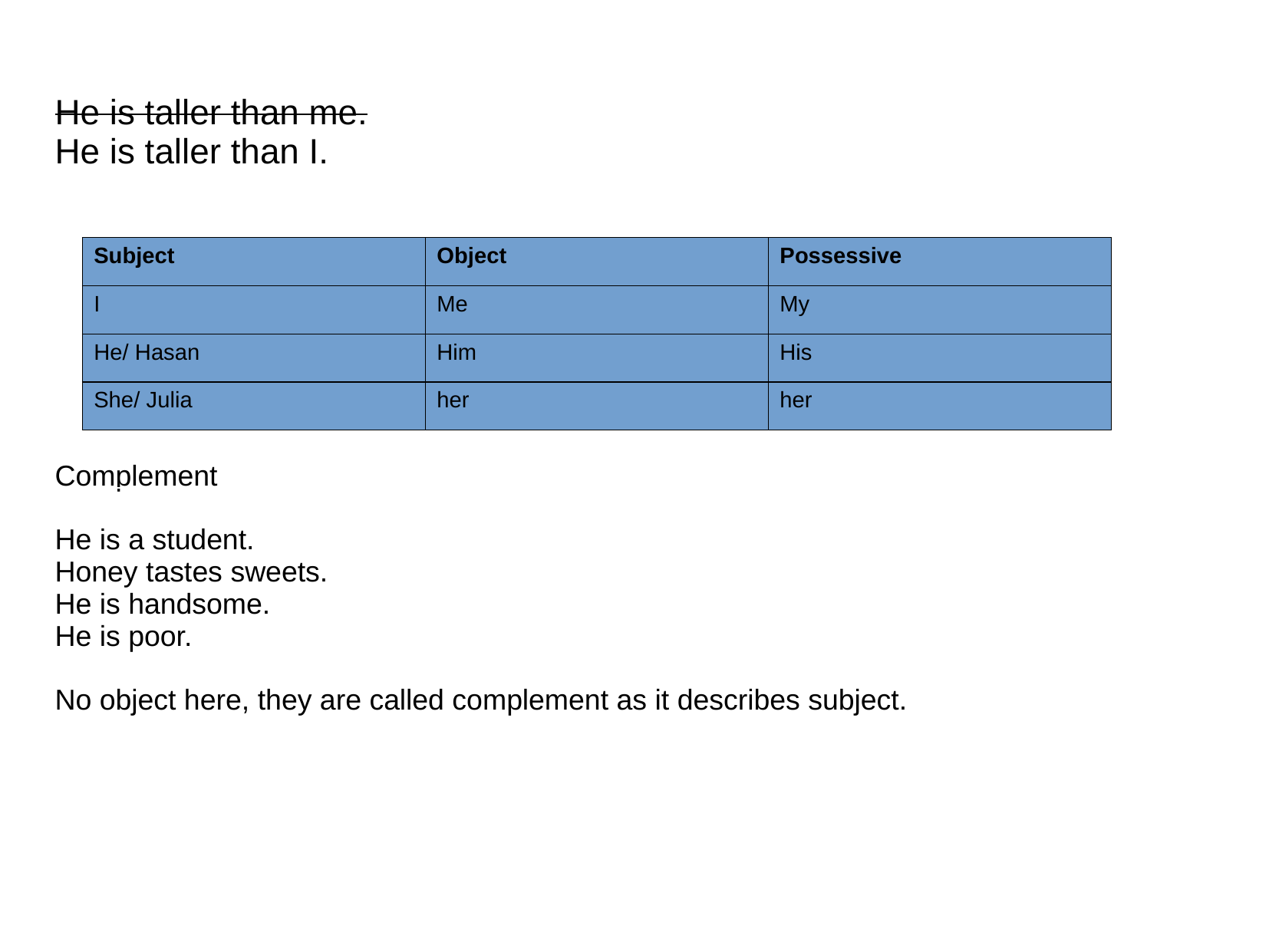

He is taller than me.
He is taller than I.

Complement

He is a student.
Honey tastes sweets.
He is handsome.
He is poor.

No object here, they are called complement as it describes subject.

| Subject | Object | Possessive |
| --- | --- | --- |
| I | Me | My |
| He/ Hasan | Him | His |
| She/ Julia | her | her |